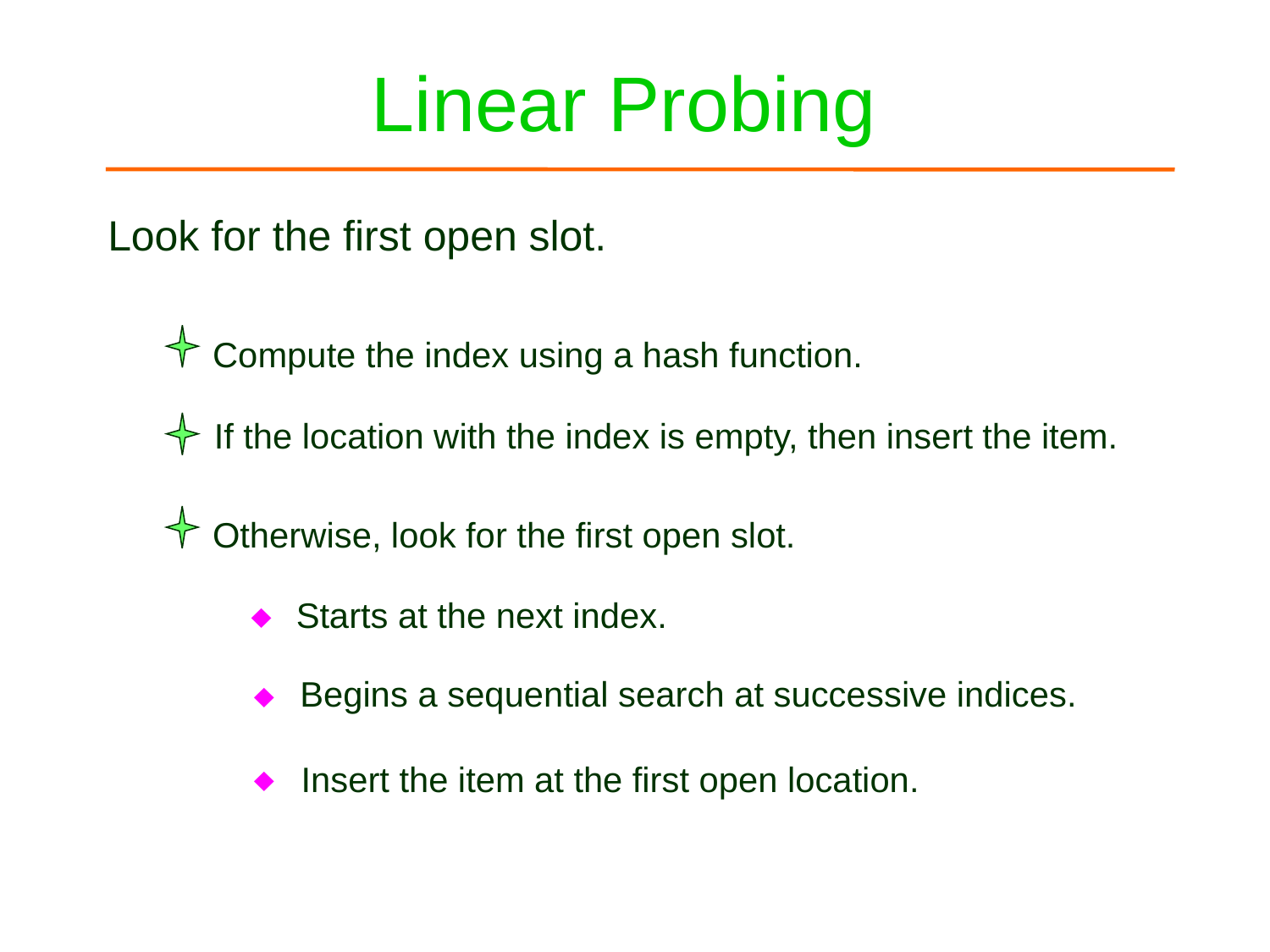

# Linear Probing

Look for the first open slot.

Compute the index using a hash function.
If the location with the index is empty, then insert the item.

Otherwise, look for the first open slot.
♦
Starts at the next index.
Begins a sequential search at successive indices.

♦
♦
Insert the item at the first open location.